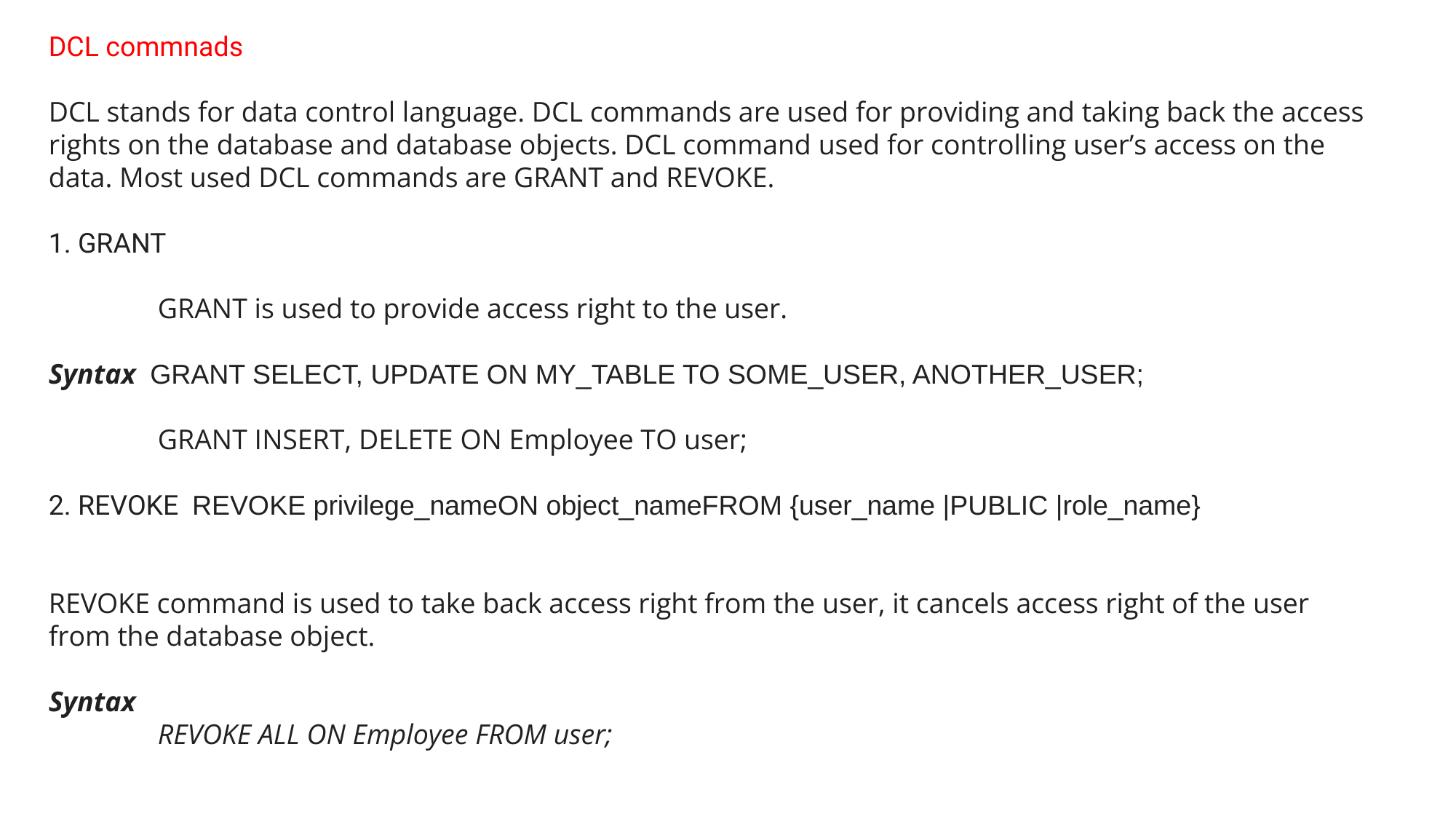

DCL commnads

DCL stands for data control language. DCL commands are used for providing and taking back the access rights on the database and database objects. DCL command used for controlling user’s access on the data. Most used DCL commands are GRANT and REVOKE.

1. GRANT

	GRANT is used to provide access right to the user.

Syntax  GRANT SELECT, UPDATE ON MY_TABLE TO SOME_USER, ANOTHER_USER;

	GRANT INSERT, DELETE ON Employee TO user;

2. REVOKE  REVOKE privilege_nameON object_nameFROM {user_name |PUBLIC |role_name}

REVOKE command is used to take back access right from the user, it cancels access right of the user from the database object.

Syntax
	REVOKE ALL ON Employee FROM user;